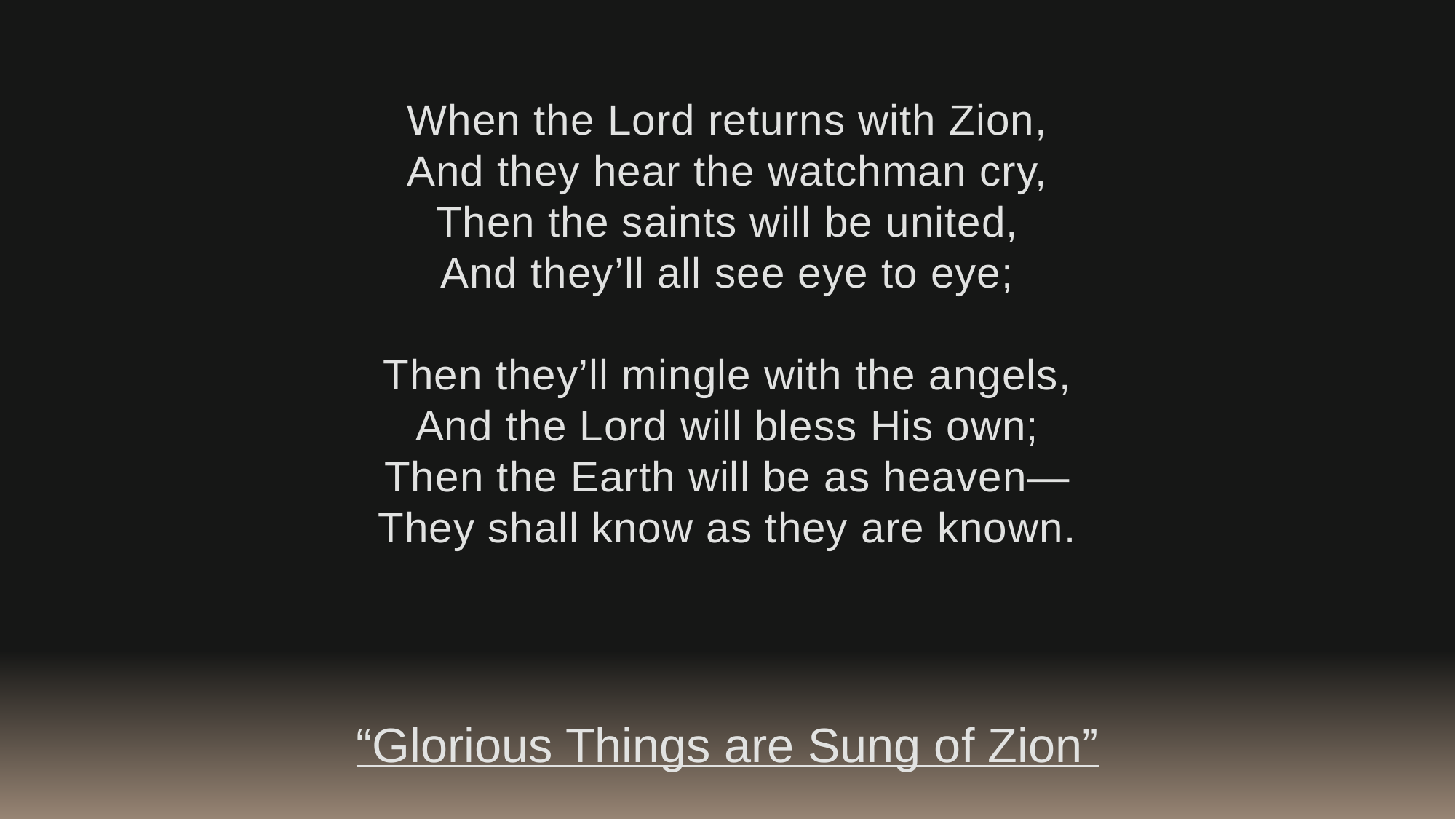

When the Lord returns with Zion,
And they hear the watchman cry,
Then the saints will be united,
And they’ll all see eye to eye;

Then they’ll mingle with the angels,
And the Lord will bless His own;
Then the Earth will be as heaven—
They shall know as they are known.

“Glorious Things are Sung of Zion”